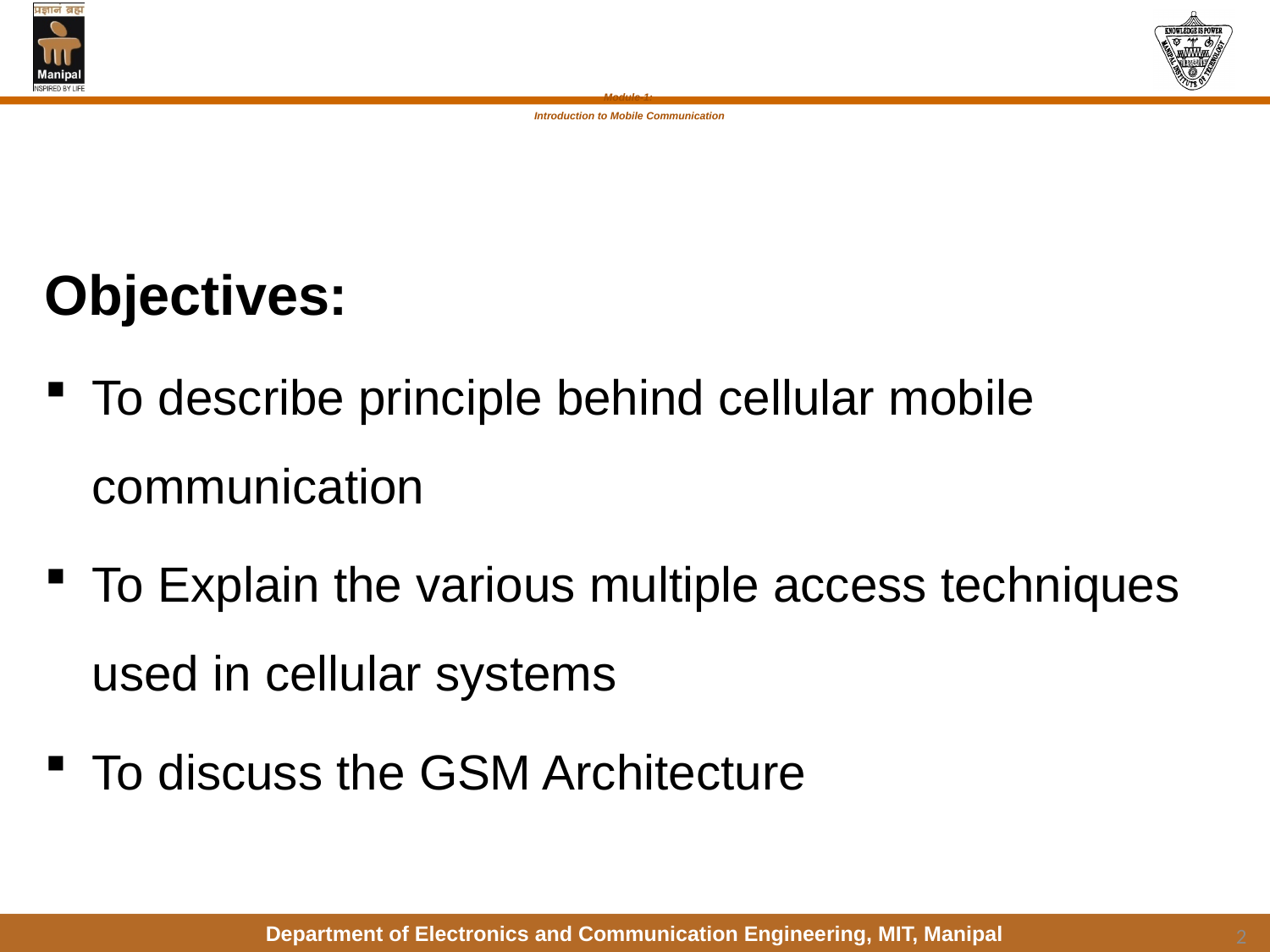

# Module-1: Introduction to Mobile Communication

Objectives:
To describe principle behind cellular mobile communication
To Explain the various multiple access techniques used in cellular systems
To discuss the GSM Architecture

2